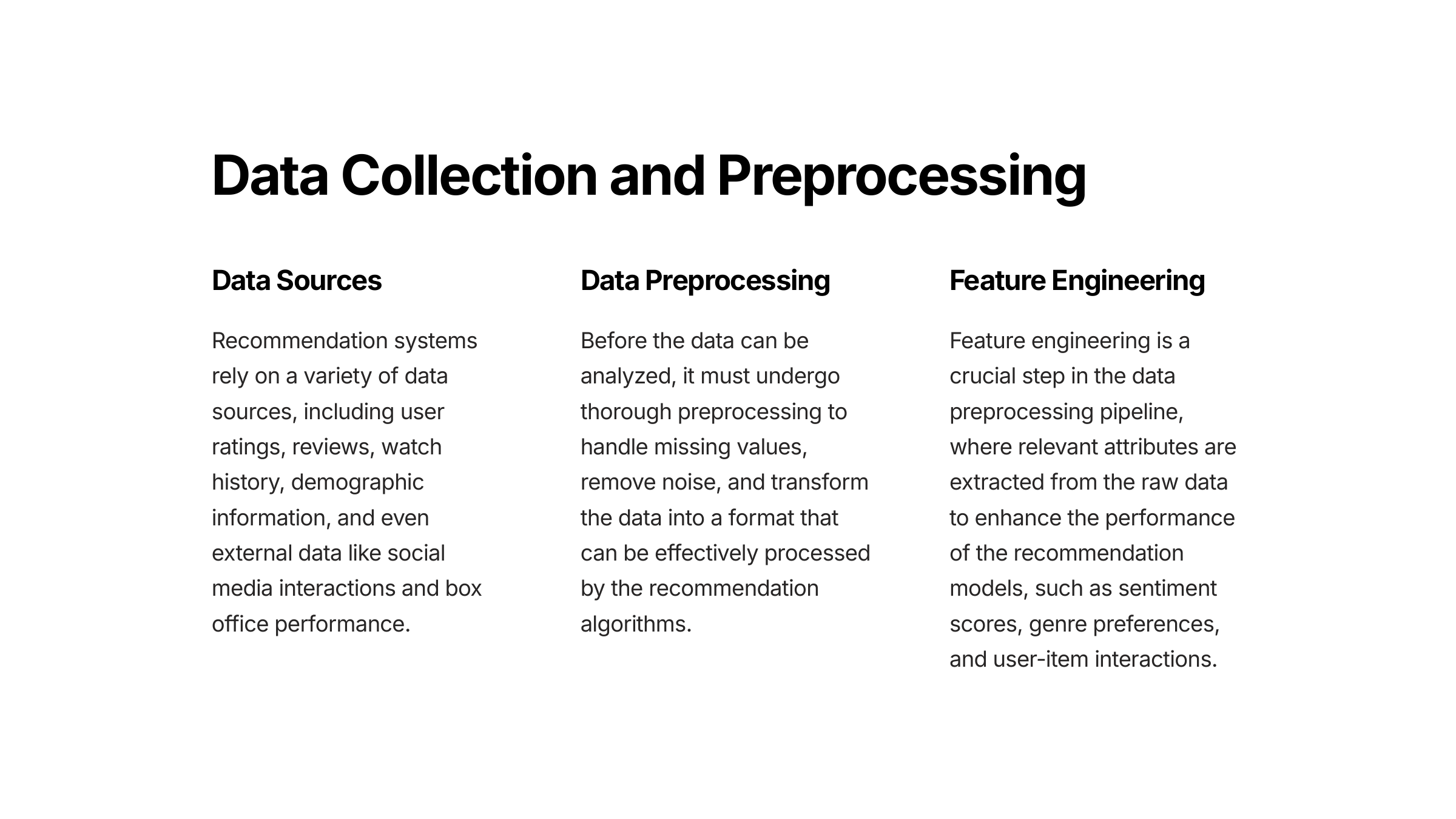

Data Collection and Preprocessing
Data Sources
Data Preprocessing
Feature Engineering
Recommendation systems rely on a variety of data sources, including user ratings, reviews, watch history, demographic information, and even external data like social media interactions and box office performance.
Before the data can be analyzed, it must undergo thorough preprocessing to handle missing values, remove noise, and transform the data into a format that can be effectively processed by the recommendation algorithms.
Feature engineering is a crucial step in the data preprocessing pipeline, where relevant attributes are extracted from the raw data to enhance the performance of the recommendation models, such as sentiment scores, genre preferences, and user-item interactions.